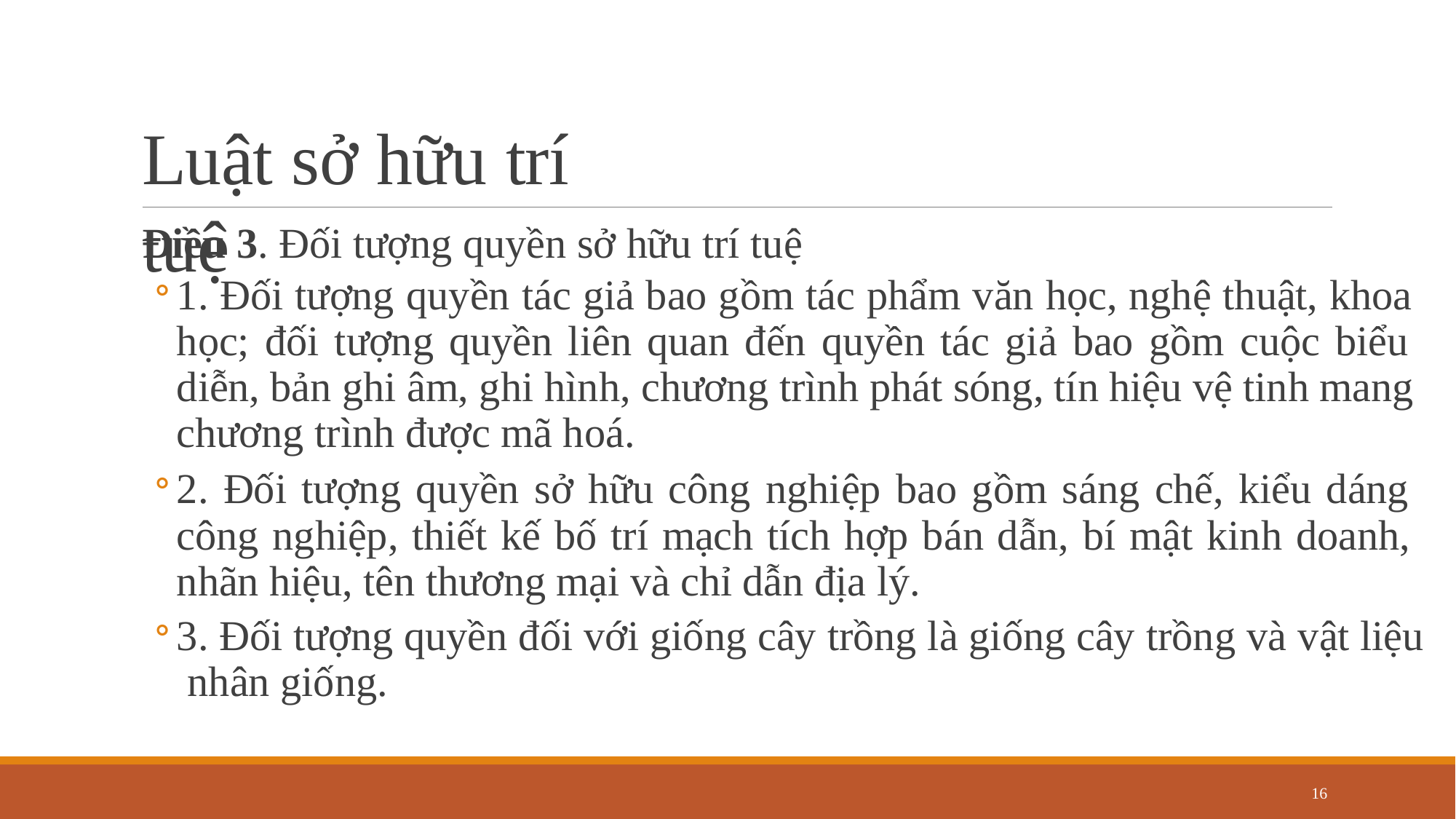

# Luật sở hữu trí tuệ
Điều 3. Đối tượng quyền sở hữu trí tuệ
1. Đối tượng quyền tác giả bao gồm tác phẩm văn học, nghệ thuật, khoa  học; đối tượng quyền liên quan đến quyền tác giả bao gồm cuộc biểu  diễn, bản ghi âm, ghi hình, chương trình phát sóng, tín hiệu vệ tinh mang  chương trình được mã hoá.
2. Đối tượng quyền sở hữu công nghiệp bao gồm sáng chế, kiểu dáng  công nghiệp, thiết kế bố trí mạch tích hợp bán dẫn, bí mật kinh doanh,  nhãn hiệu, tên thương mại và chỉ dẫn địa lý.
3. Đối tượng quyền đối với giống cây trồng là giống cây trồng và vật liệu  nhân giống.
16